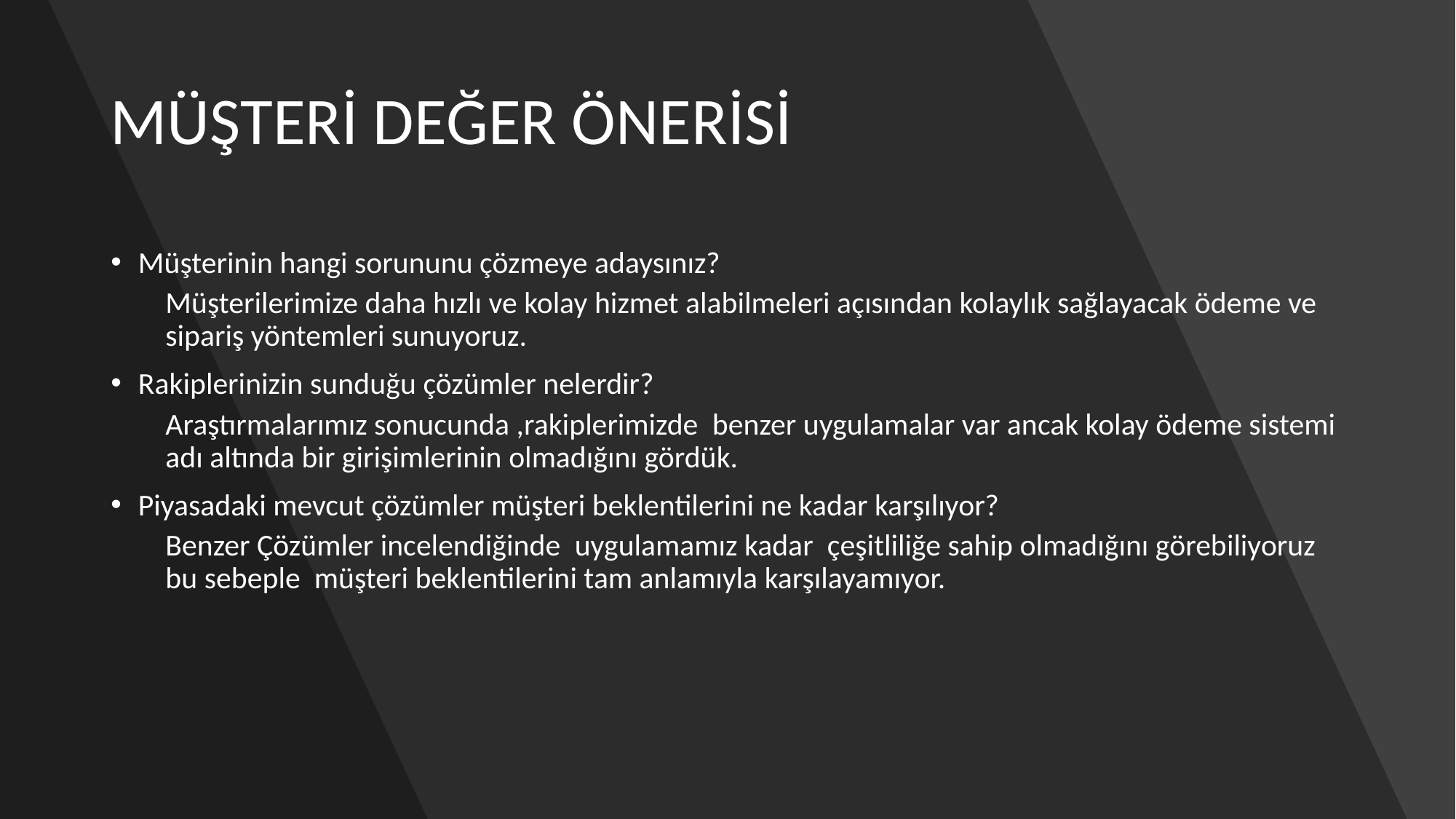

# MÜŞTERİ DEĞER ÖNERİSİ
Müşterinin hangi sorununu çözmeye adaysınız?
Müşterilerimize daha hızlı ve kolay hizmet alabilmeleri açısından kolaylık sağlayacak ödeme ve sipariş yöntemleri sunuyoruz.
Rakiplerinizin sunduğu çözümler nelerdir?
Araştırmalarımız sonucunda ,rakiplerimizde  benzer uygulamalar var ancak kolay ödeme sistemi adı altında bir girişimlerinin olmadığını gördük.
Piyasadaki mevcut çözümler müşteri beklentilerini ne kadar karşılıyor?
Benzer Çözümler incelendiğinde  uygulamamız kadar  çeşitliliğe sahip olmadığını görebiliyoruz bu sebeple  müşteri beklentilerini tam anlamıyla karşılayamıyor.